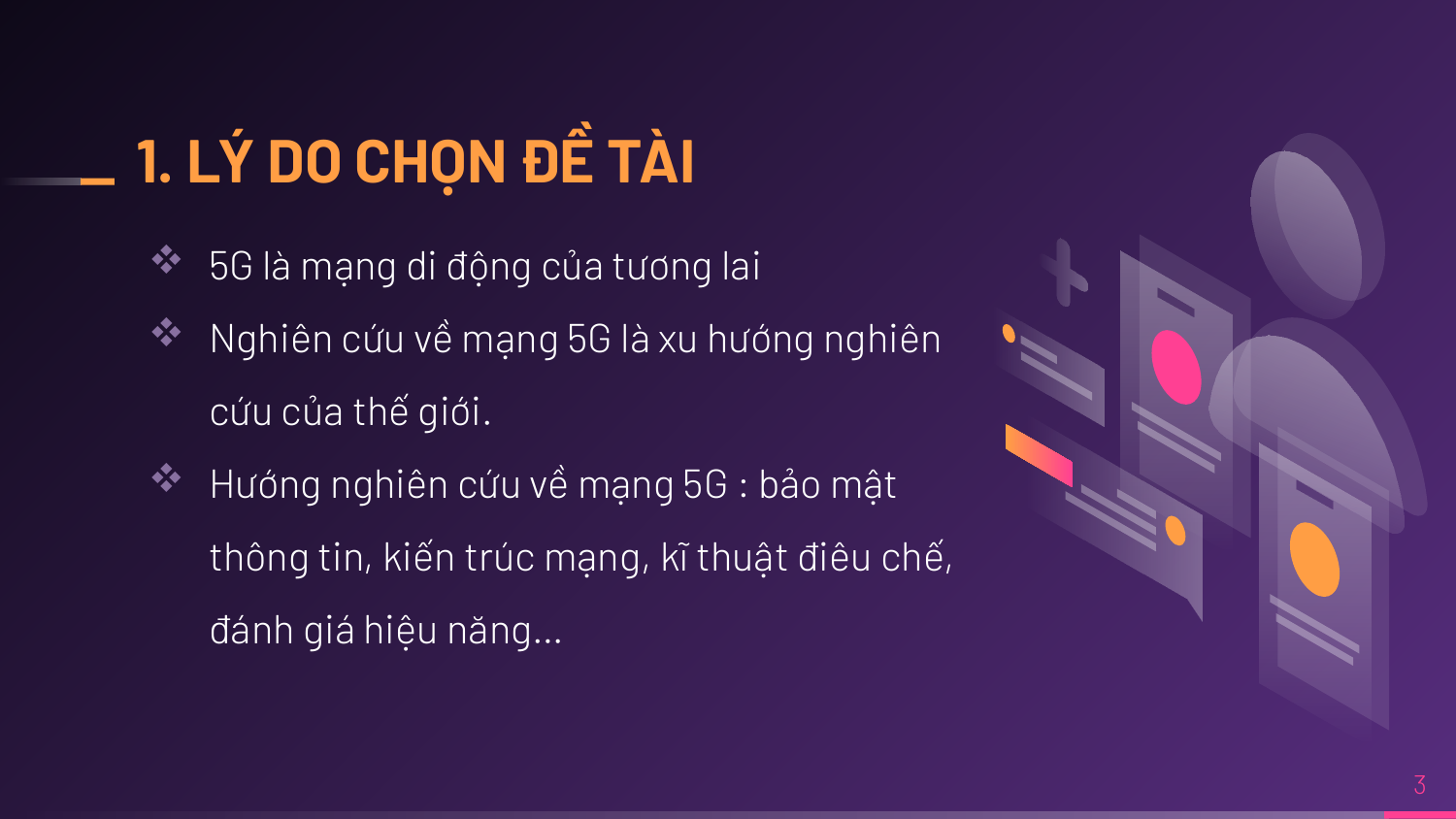

# 1. LÝ DO CHỌN ĐỀ TÀI

5G là mạng di động của tương lai
Nghiên cứu về mạng 5G là xu hướng nghiên cứu của thế giới.
Hướng nghiên cứu về mạng 5G : bảo mật thông tin, kiến trúc mạng, kĩ thuật điêu chế, đánh giá hiệu năng…

3